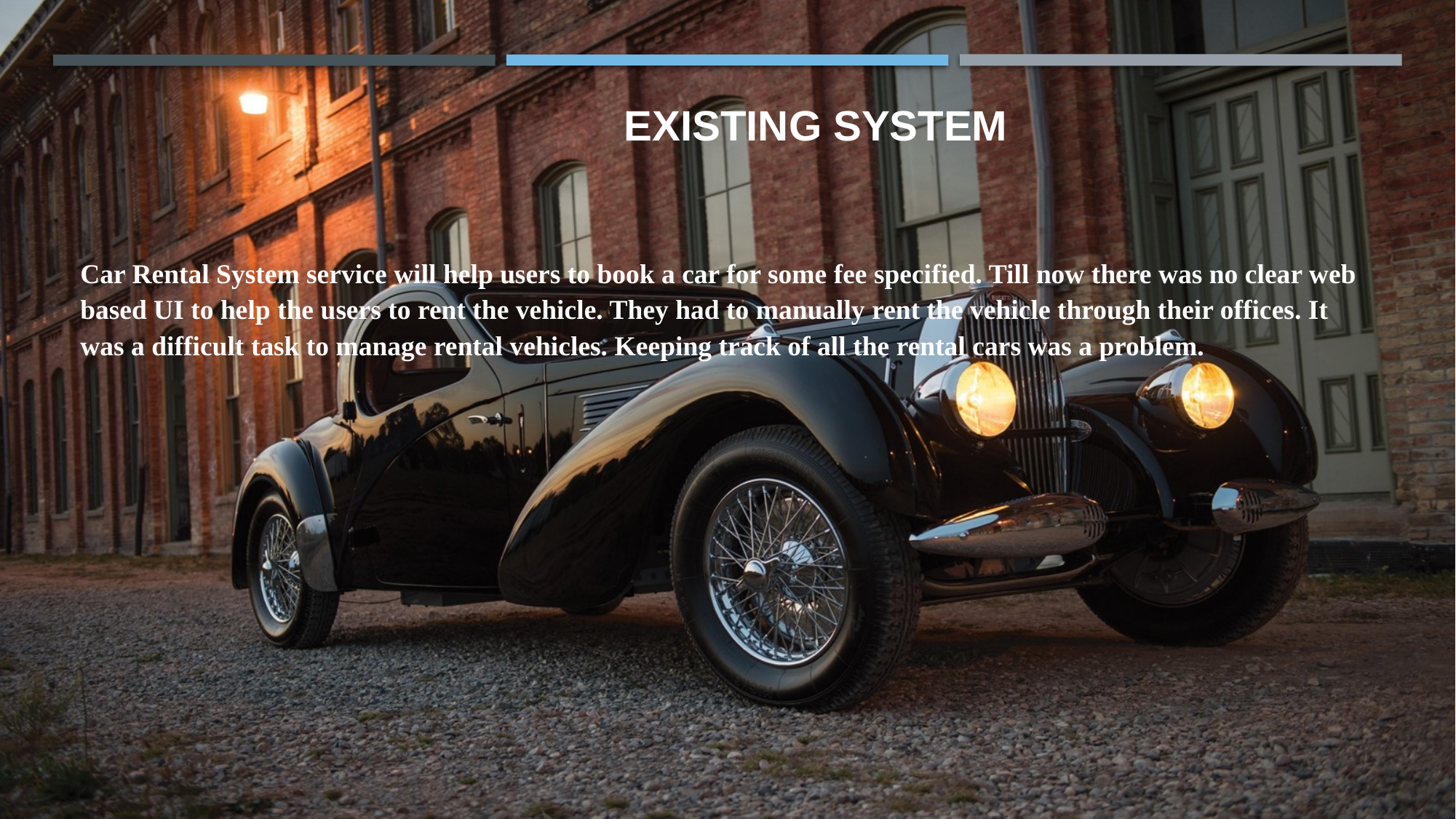

# Existing system
Car Rental System service will help users to book a car for some fee specified. Till now there was no clear web based UI to help the users to rent the vehicle. They had to manually rent the vehicle through their offices. It was a difficult task to manage rental vehicles. Keeping track of all the rental cars was a problem.